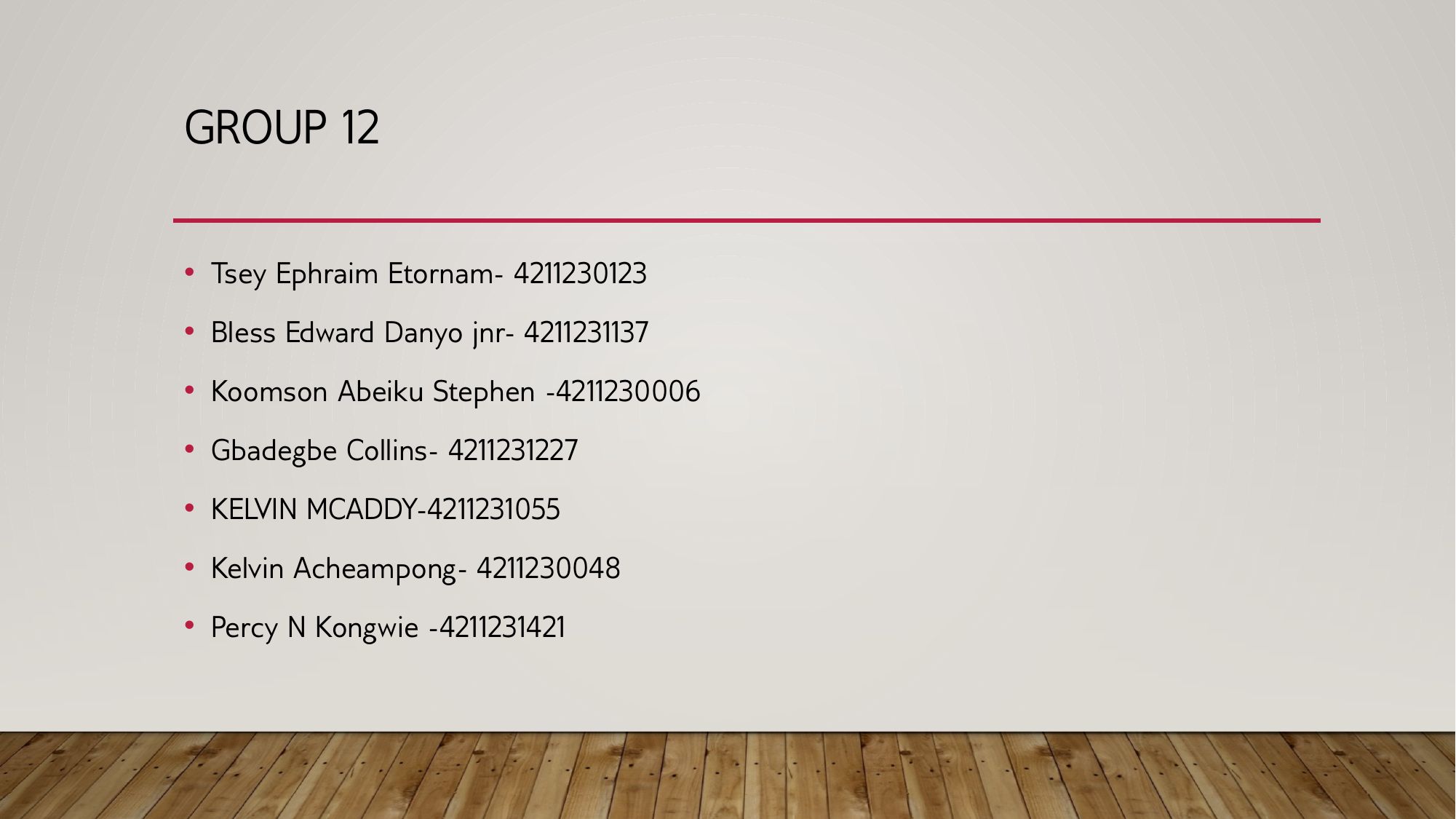

# Group 12
Tsey Ephraim Etornam- 4211230123
Bless Edward Danyo jnr- 4211231137
Koomson Abeiku Stephen -4211230006
Gbadegbe Collins- 4211231227
KELVIN MCADDY-4211231055
Kelvin Acheampong- 4211230048
Percy N Kongwie -4211231421